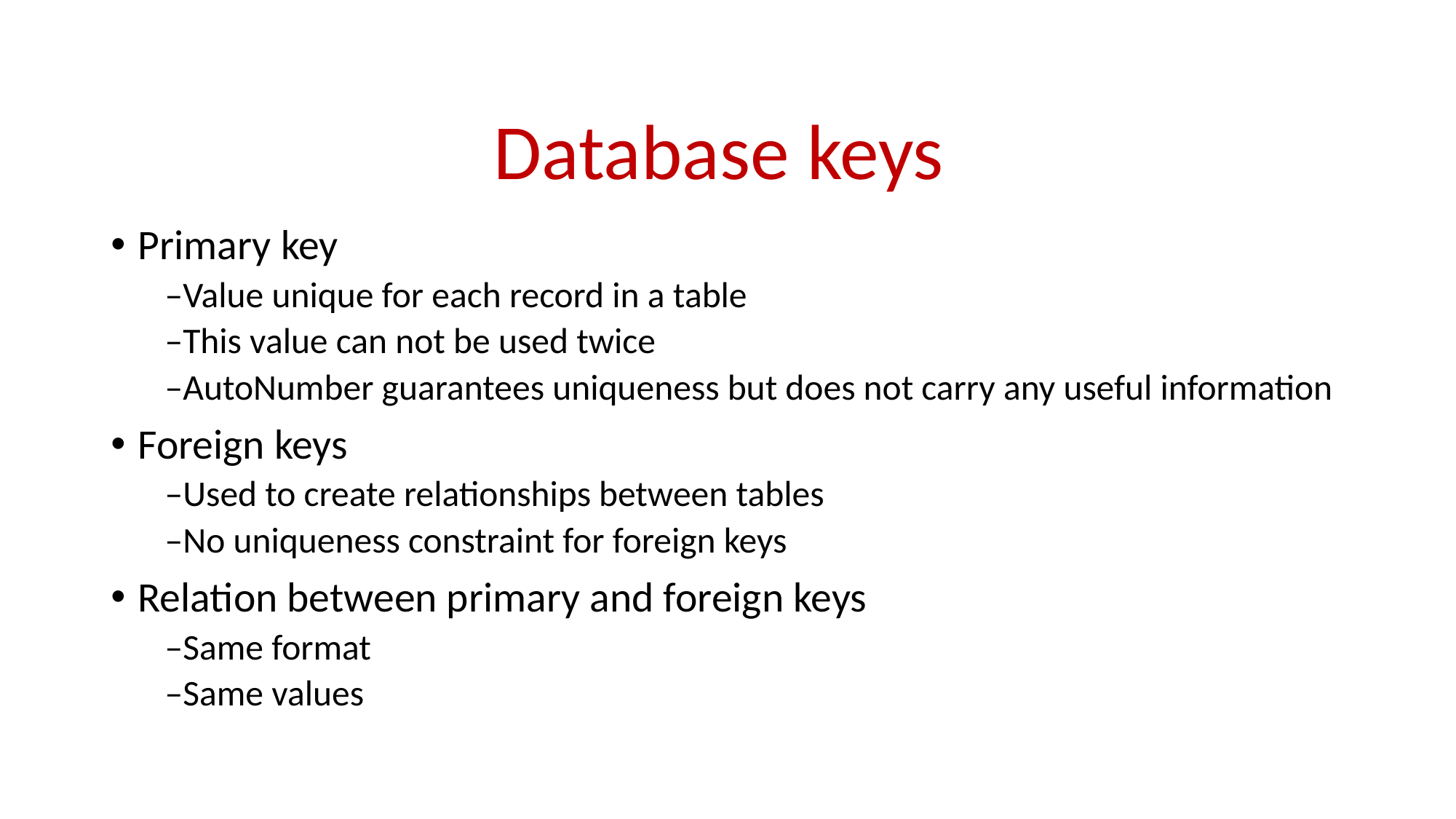

# Database keys
Primary key
–Value unique for each record in a table
–This value can not be used twice
–AutoNumber guarantees uniqueness but does not carry any useful information
Foreign keys
–Used to create relationships between tables
–No uniqueness constraint for foreign keys
Relation between primary and foreign keys
–Same format
–Same values